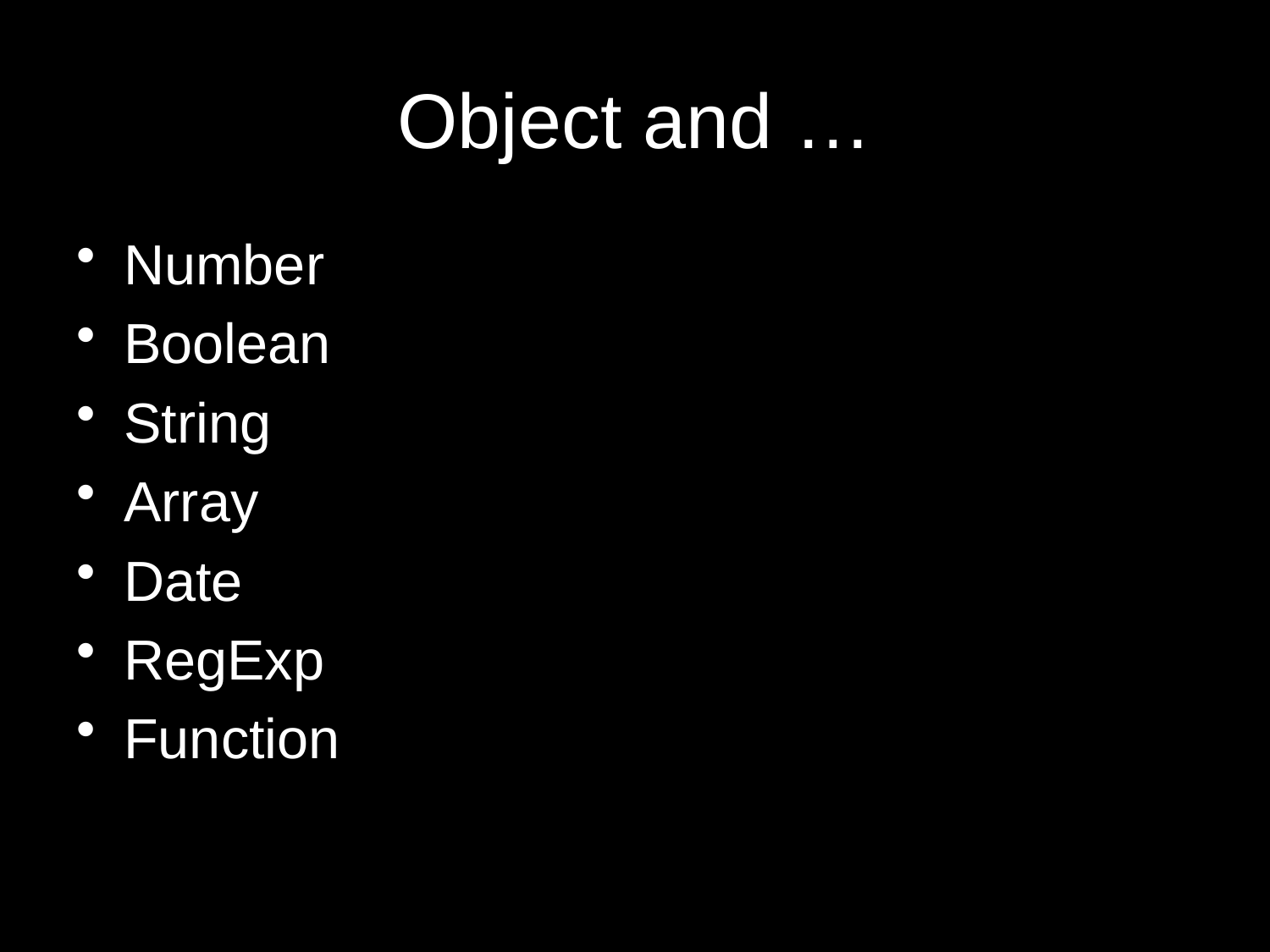

# Object and …
Number
Boolean
String
Array
Date
RegExp
Function